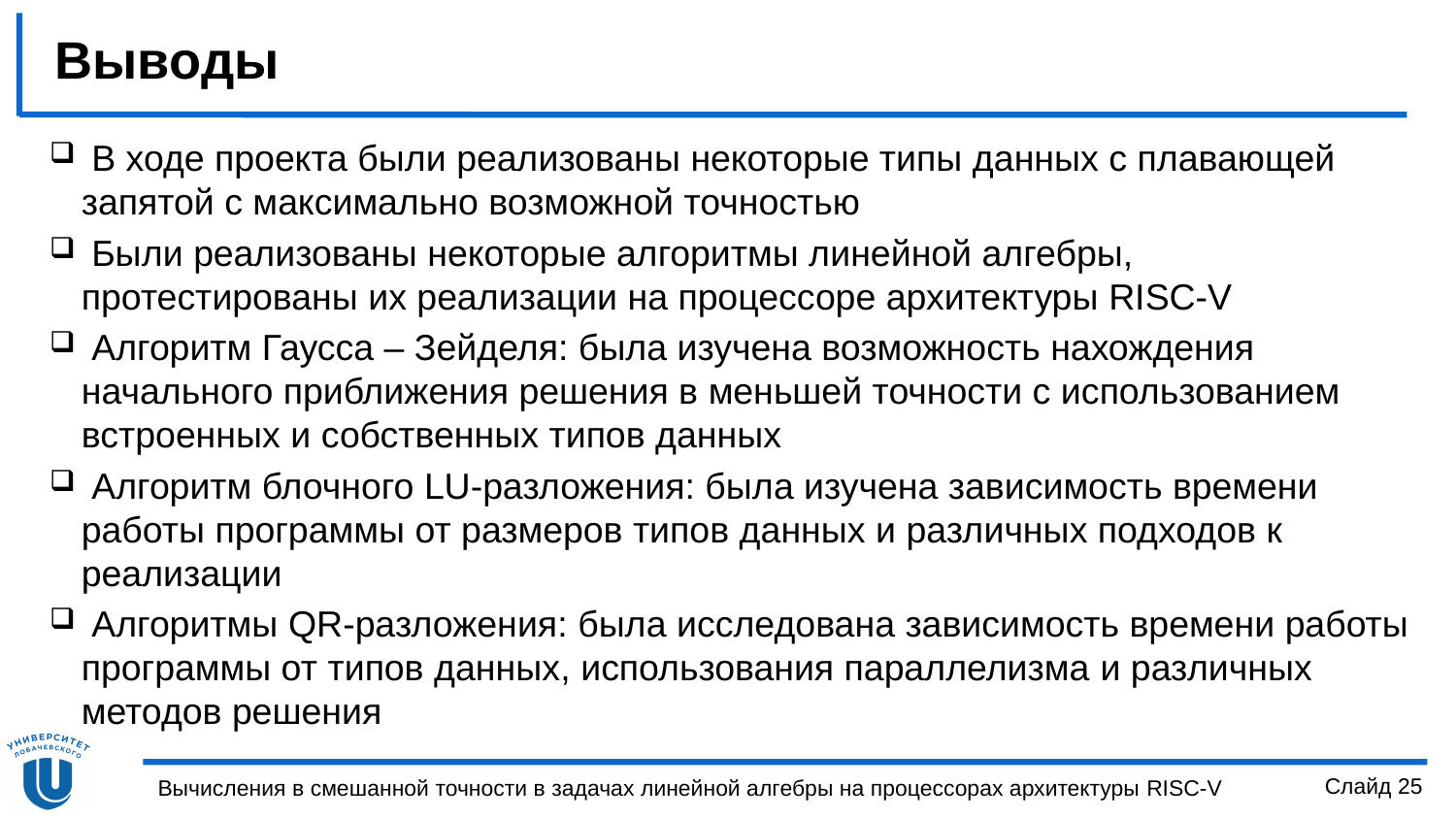

# Выводы
 В ходе проекта были реализованы некоторые типы данных с плавающей запятой с максимально возможной точностью
 Были реализованы некоторые алгоритмы линейной алгебры, протестированы их реализации на процессоре архитектуры RISC-V
 Алгоритм Гаусса – Зейделя: была изучена возможность нахождения начального приближения решения в меньшей точности с использованием встроенных и собственных типов данных
 Алгоритм блочного LU-разложения: была изучена зависимость времени работы программы от размеров типов данных и различных подходов к реализации
 Алгоритмы QR-разложения: была исследована зависимость времени работы программы от типов данных, использования параллелизма и различных методов решения
Слайд 25
Вычисления в смешанной точности в задачах линейной алгебры на процессорах архитектуры RISC-V